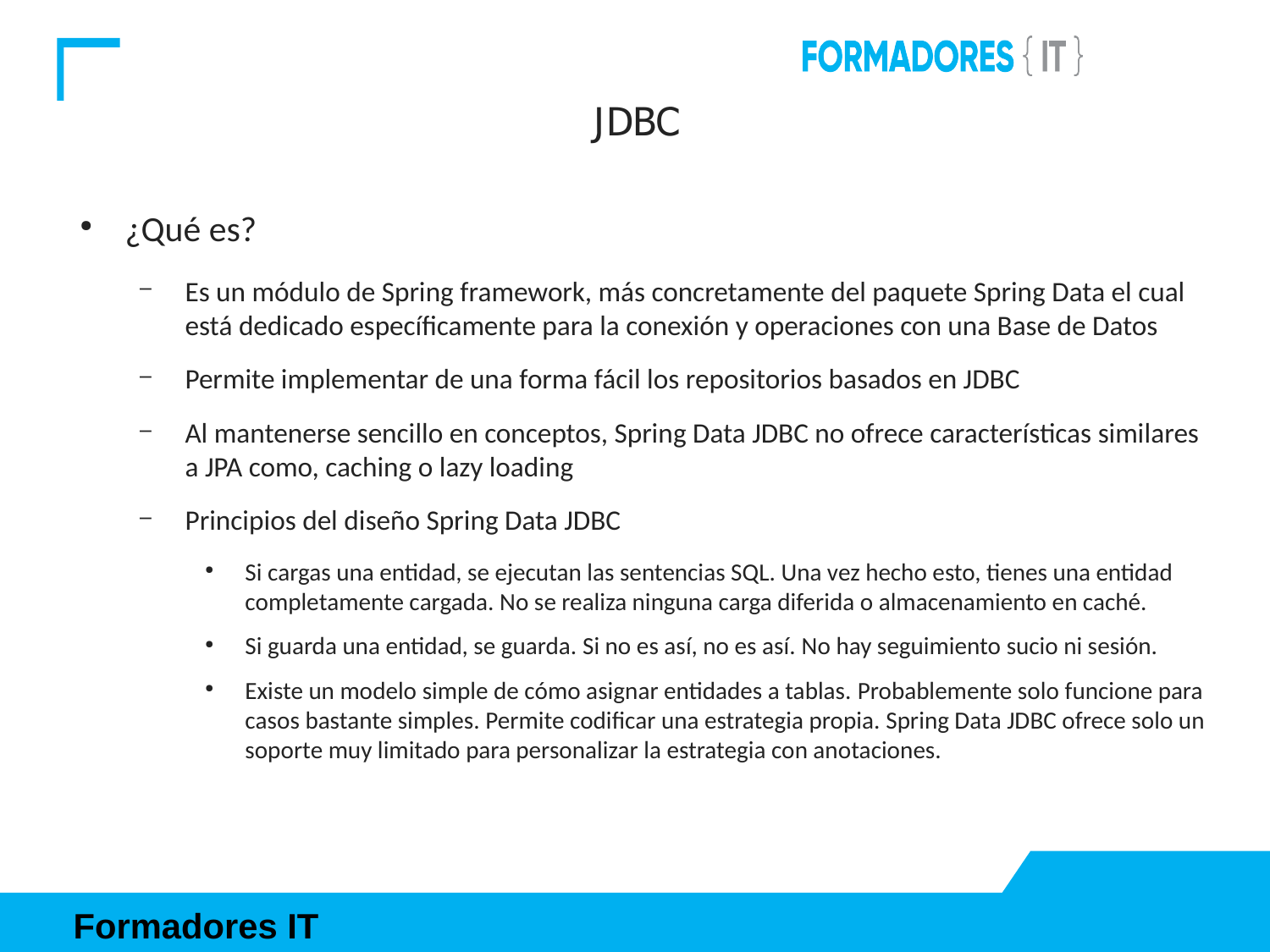

JDBC
¿Qué es?
Es un módulo de Spring framework, más concretamente del paquete Spring Data el cual está dedicado específicamente para la conexión y operaciones con una Base de Datos
Permite implementar de una forma fácil los repositorios basados en JDBC
Al mantenerse sencillo en conceptos, Spring Data JDBC no ofrece características similares a JPA como, caching o lazy loading
Principios del diseño Spring Data JDBC
Si cargas una entidad, se ejecutan las sentencias SQL. Una vez hecho esto, tienes una entidad completamente cargada. No se realiza ninguna carga diferida o almacenamiento en caché.
Si guarda una entidad, se guarda. Si no es así, no es así. No hay seguimiento sucio ni sesión.
Existe un modelo simple de cómo asignar entidades a tablas. Probablemente solo funcione para casos bastante simples. Permite codificar una estrategia propia. Spring Data JDBC ofrece solo un soporte muy limitado para personalizar la estrategia con anotaciones.